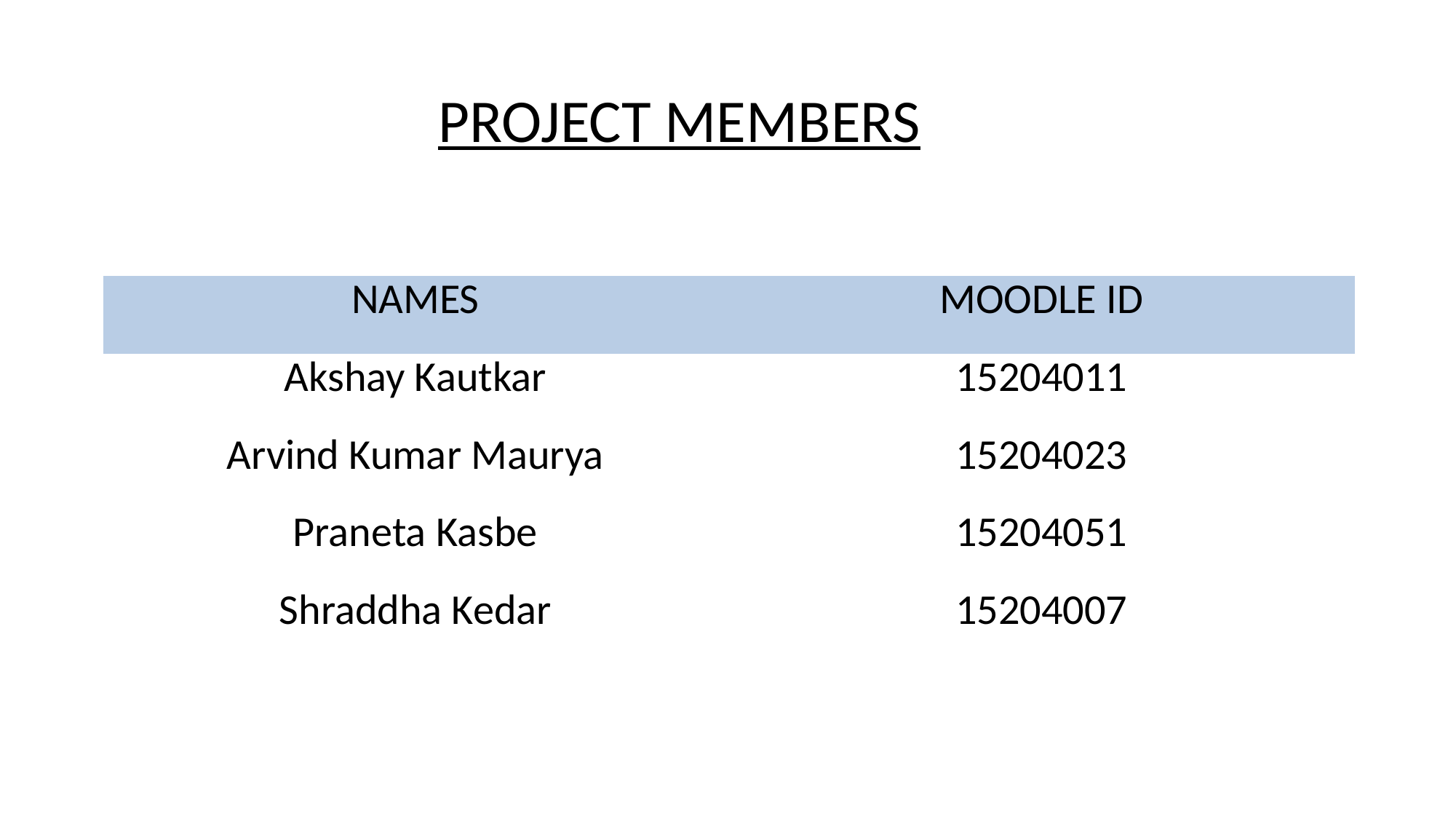

PROJECT MEMBERS
| NAMES | MOODLE ID |
| --- | --- |
| Akshay Kautkar | 15204011 |
| Arvind Kumar Maurya | 15204023 |
| Praneta Kasbe | 15204051 |
| Shraddha Kedar | 15204007 |